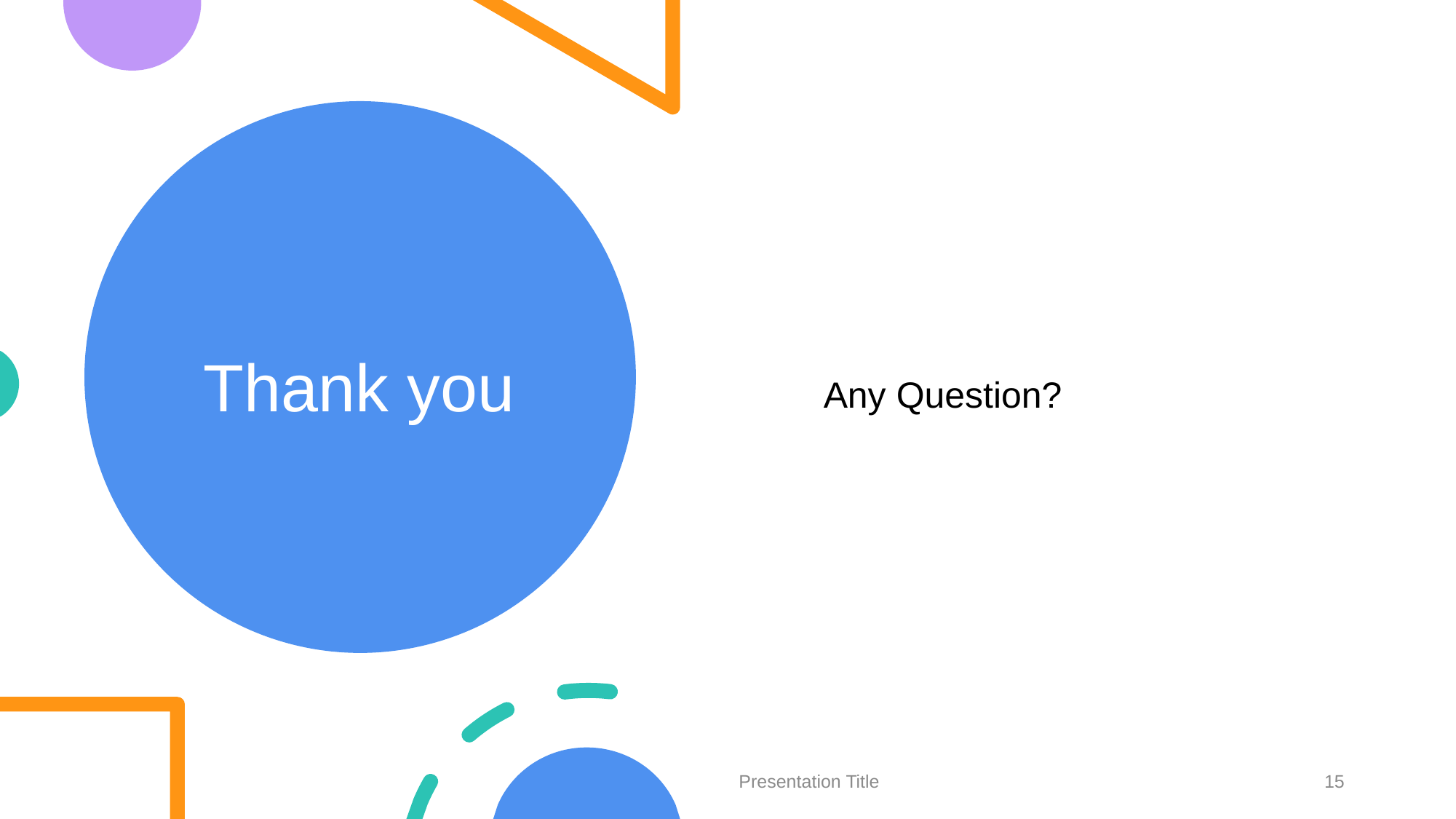

# Thank you
Any Question?
Presentation Title
15